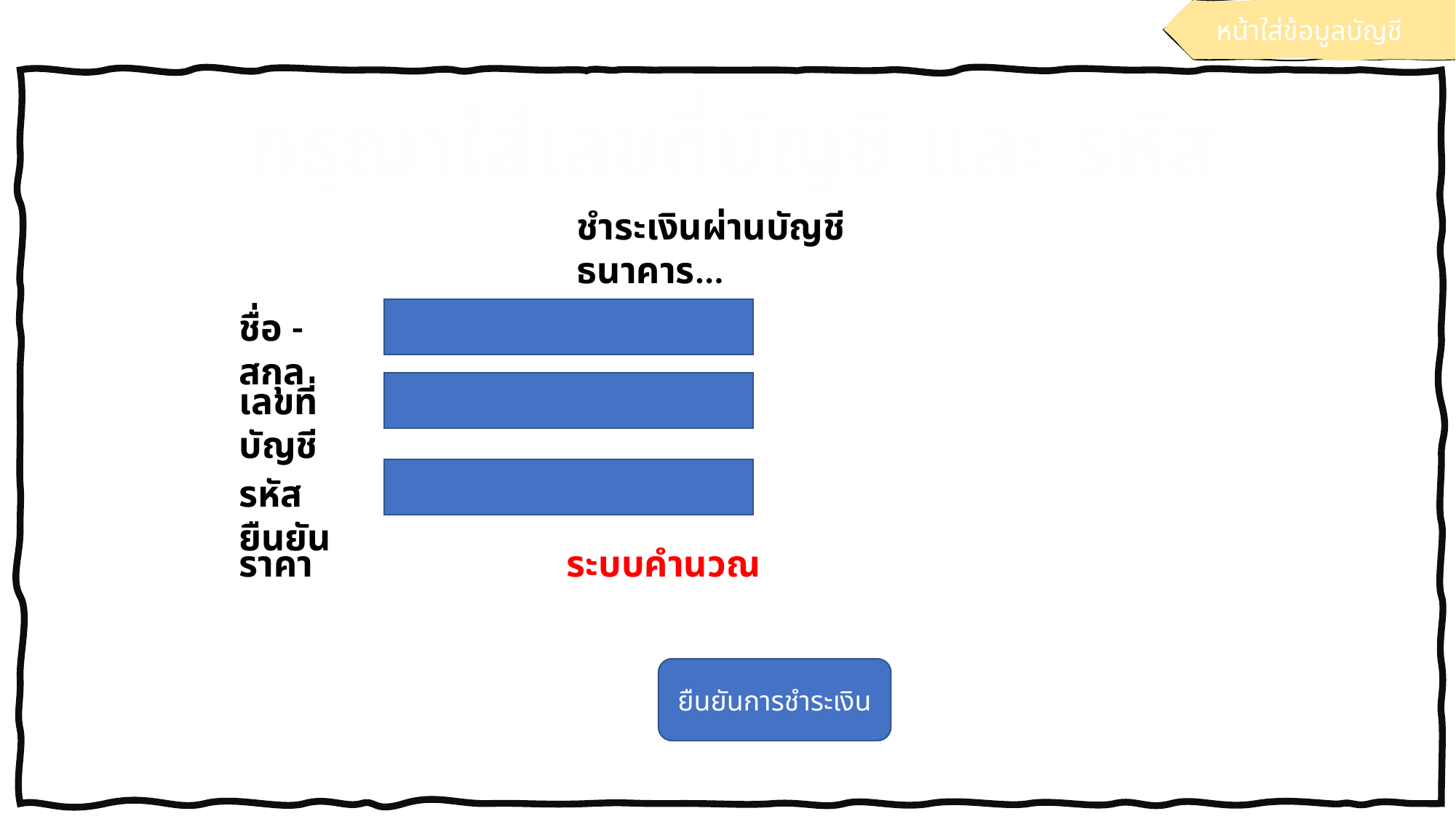

หน้าใส่ข้อมูลบัญชี

กรุณาใส่เลขที่บัญชี และ รหัส
ชำระเงินผ่านบัญชีธนาคาร...
ชื่อ - สกุล

เลขที่บัญชี

รหัสยืนยัน
ราคา	 		ระบบคำนวณ
ยืนยันการชำระเงิน